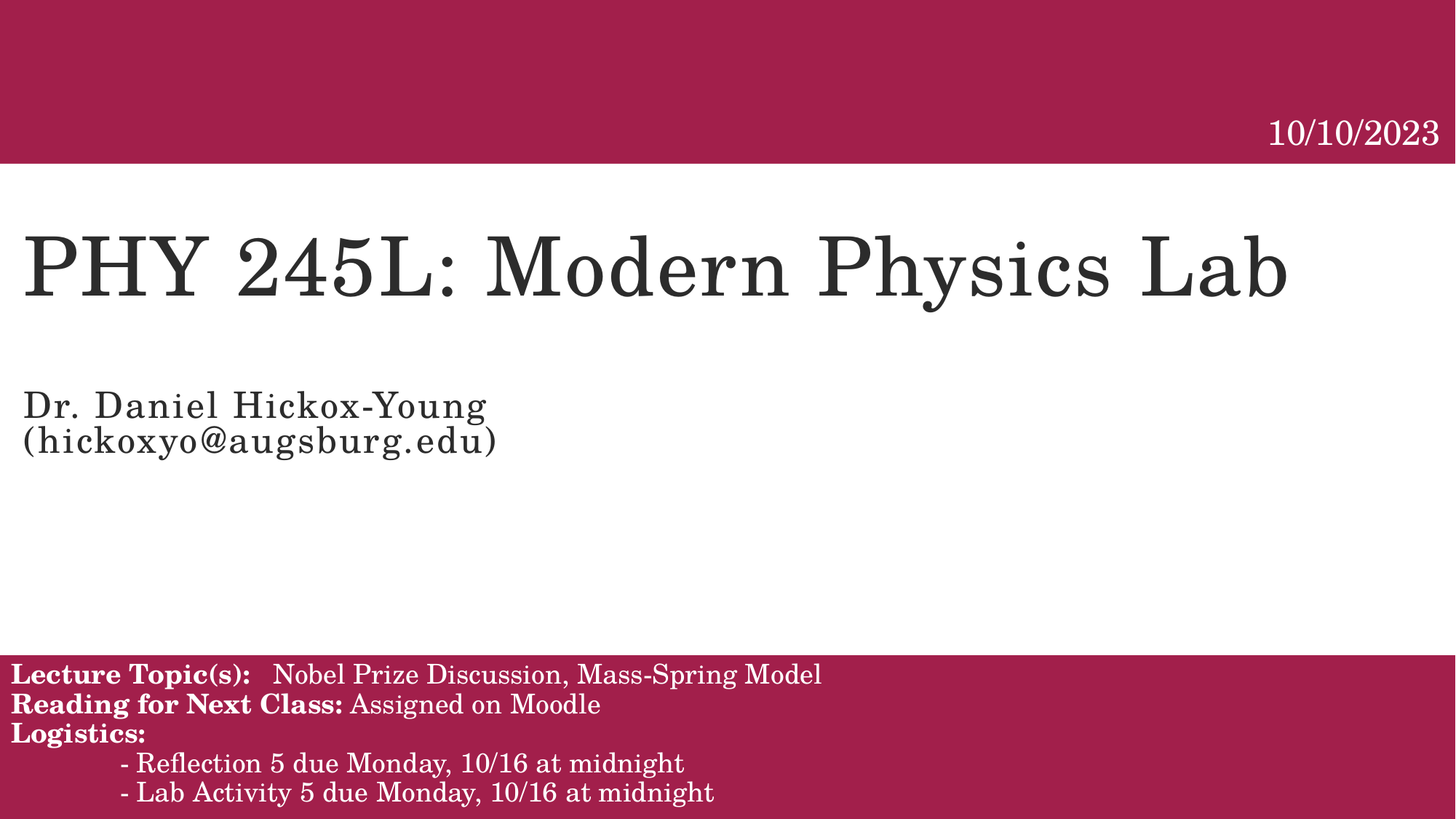

10/10/2023
# PHY 245L: Modern Physics Lab Dr. Daniel Hickox-Young (hickoxyo@augsburg.edu)

Lecture Topic(s):   Nobel Prize Discussion, Mass-Spring Model
Reading for Next Class: Assigned on Moodle
Logistics:
	- Reflection 5 due Monday, 10/16 at midnight
	- Lab Activity 5 due Monday, 10/16 at midnight